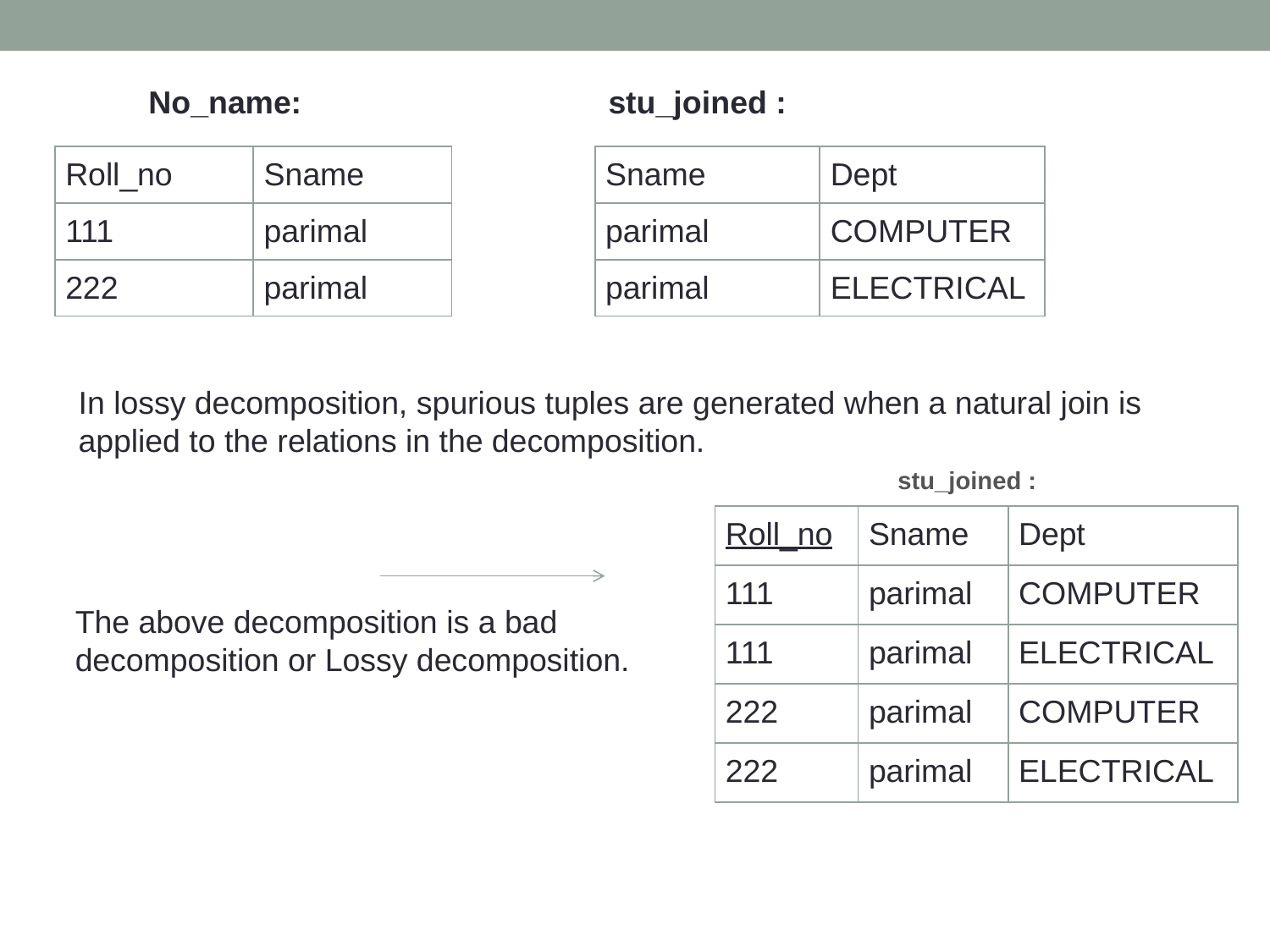

No_name:
stu_joined :
| Roll\_no | Sname |
| --- | --- |
| 111 | parimal |
| 222 | parimal |
| Sname | Dept |
| --- | --- |
| parimal | COMPUTER |
| parimal | ELECTRICAL |
In lossy decomposition, spurious tuples are generated when a natural join is applied to the relations in the decomposition.
stu_joined :
| Roll\_no | Sname | Dept |
| --- | --- | --- |
| 111 | parimal | COMPUTER |
| 111 | parimal | ELECTRICAL |
| 222 | parimal | COMPUTER |
| 222 | parimal | ELECTRICAL |
The above decomposition is a bad decomposition or Lossy decomposition.